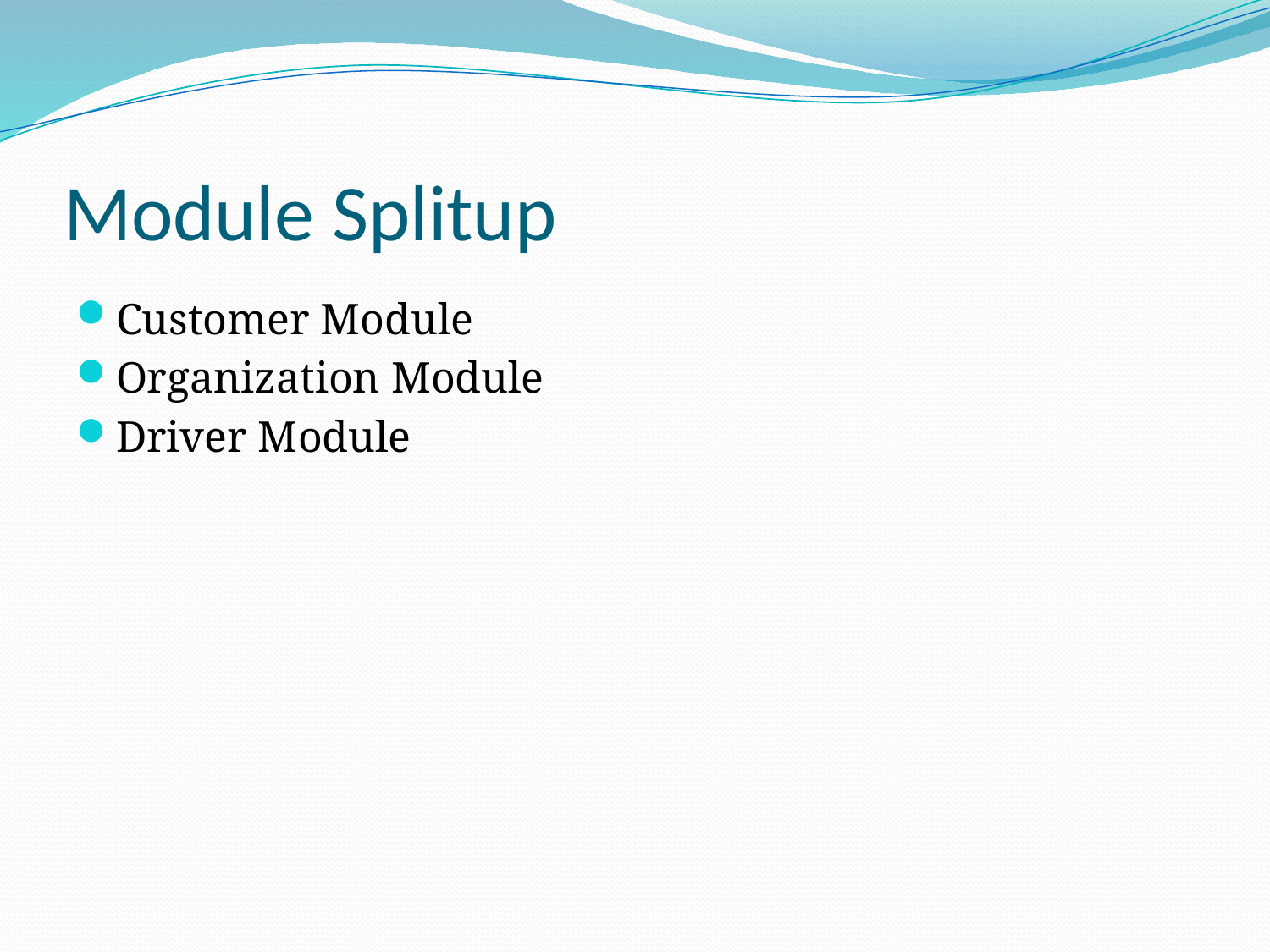

# Module Splitup
Customer Module
Organization Module
Driver Module